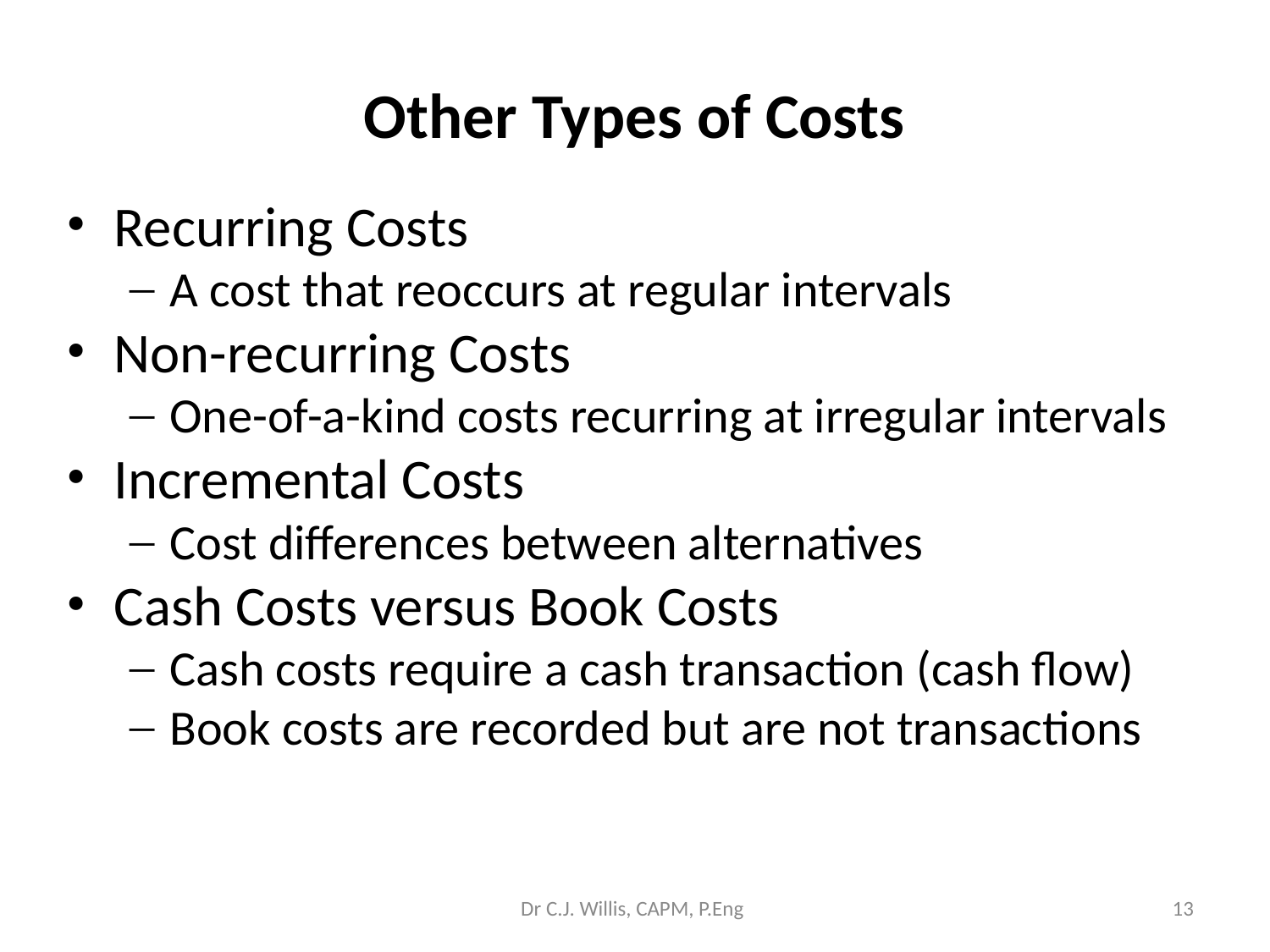

# Other Types of Costs
Recurring Costs
A cost that reoccurs at regular intervals
Non-recurring Costs
One-of-a-kind costs recurring at irregular intervals
Incremental Costs
Cost differences between alternatives
Cash Costs versus Book Costs
Cash costs require a cash transaction (cash flow)
Book costs are recorded but are not transactions
Dr C.J. Willis, CAPM, P.Eng
13